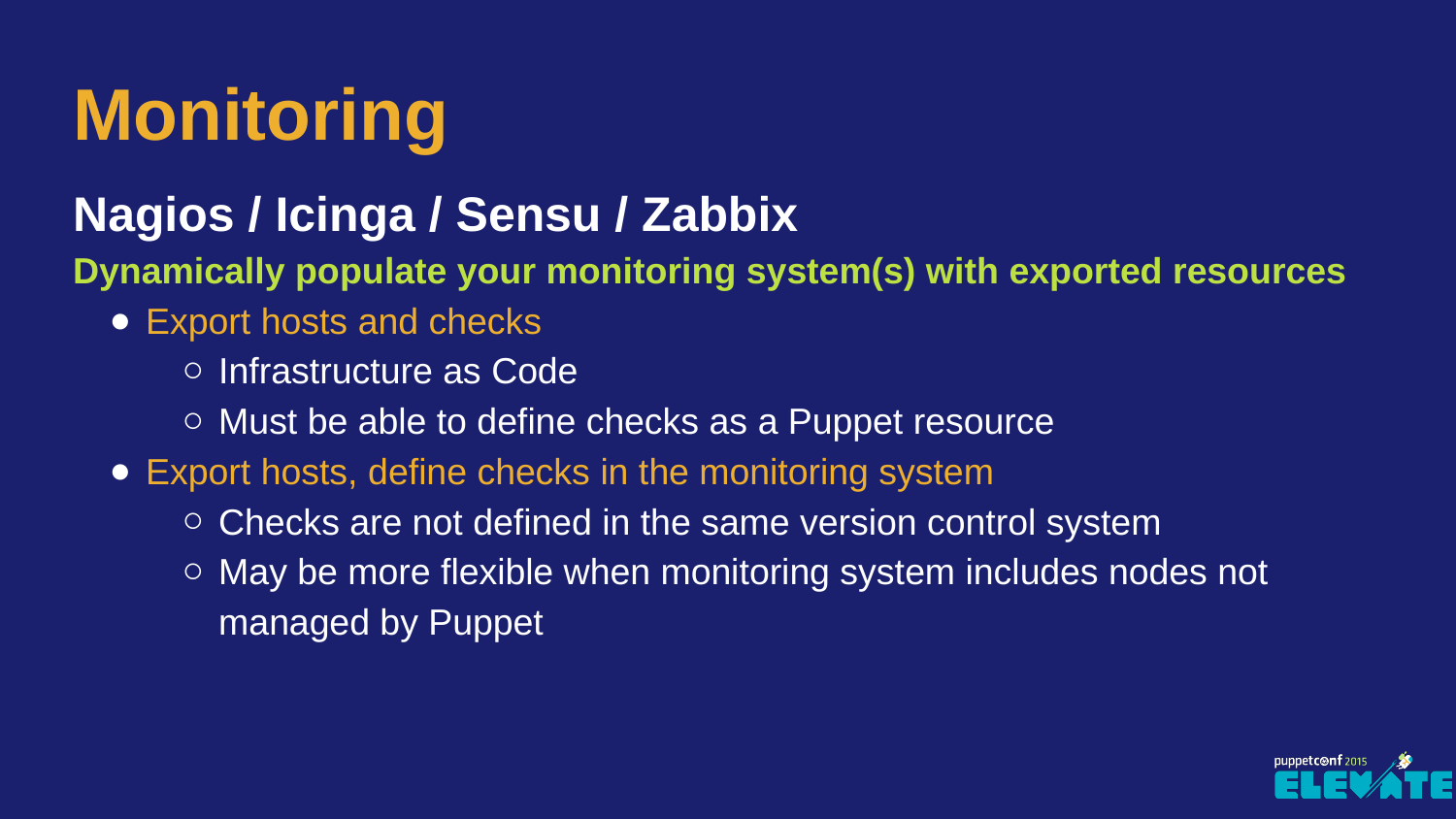

# Monitoring
Nagios / Icinga / Sensu / Zabbix
Dynamically populate your monitoring system(s) with exported resources
Export hosts and checks
Infrastructure as Code
Must be able to define checks as a Puppet resource
Export hosts, define checks in the monitoring system
Checks are not defined in the same version control system
May be more flexible when monitoring system includes nodes not managed by Puppet